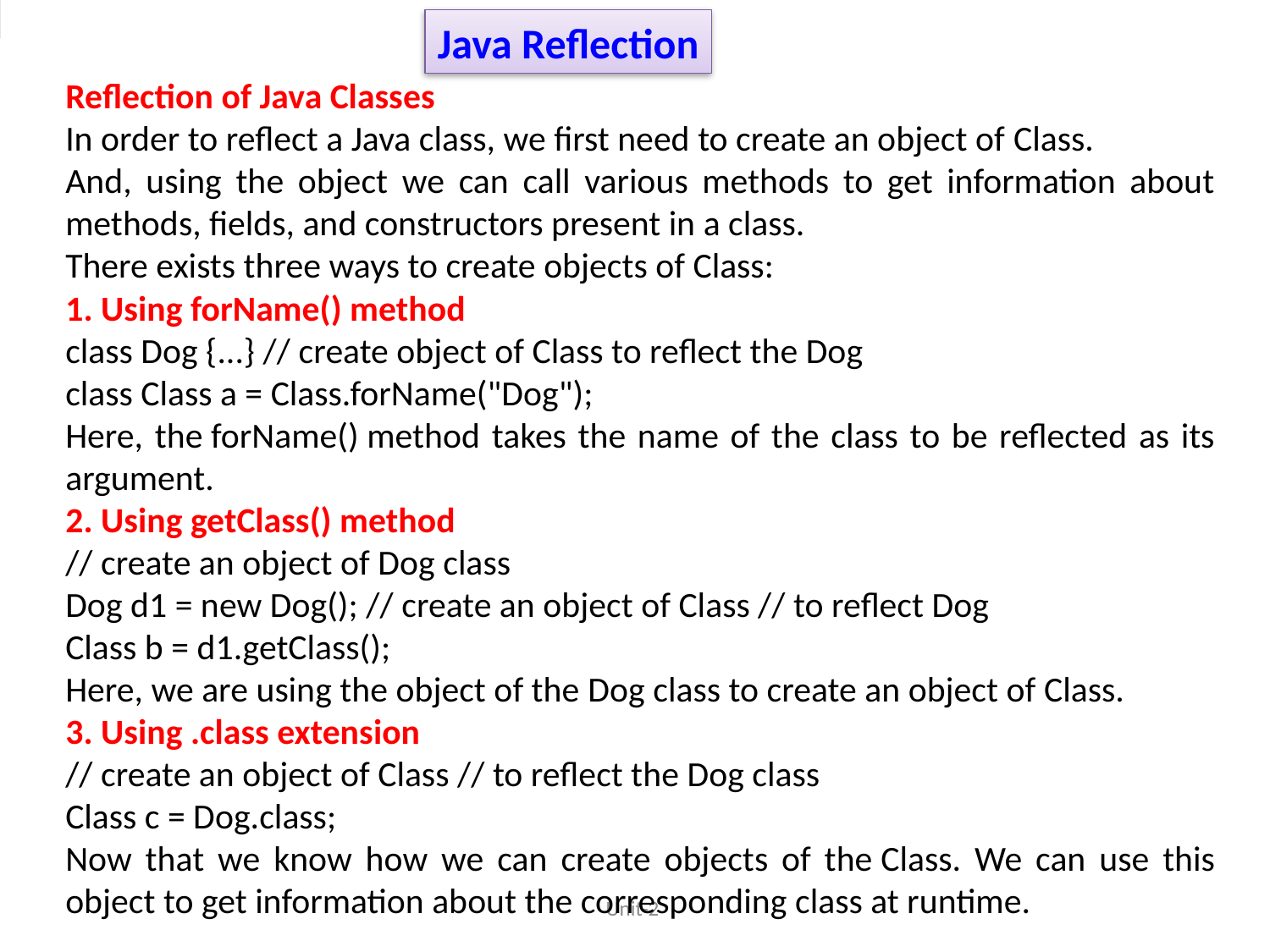

Java Reflection
Reflection of Java Classes
In order to reflect a Java class, we first need to create an object of Class.
And, using the object we can call various methods to get information about methods, fields, and constructors present in a class.
There exists three ways to create objects of Class:
1. Using forName() method
class Dog {...} // create object of Class to reflect the Dog
class Class a = Class.forName("Dog");
Here, the forName() method takes the name of the class to be reflected as its argument.
2. Using getClass() method
// create an object of Dog class
Dog d1 = new Dog(); // create an object of Class // to reflect Dog
Class b = d1.getClass();
Here, we are using the object of the Dog class to create an object of Class.
3. Using .class extension
// create an object of Class // to reflect the Dog class
Class c = Dog.class;
Now that we know how we can create objects of the Class. We can use this object to get information about the corresponding class at runtime.
Unit-2